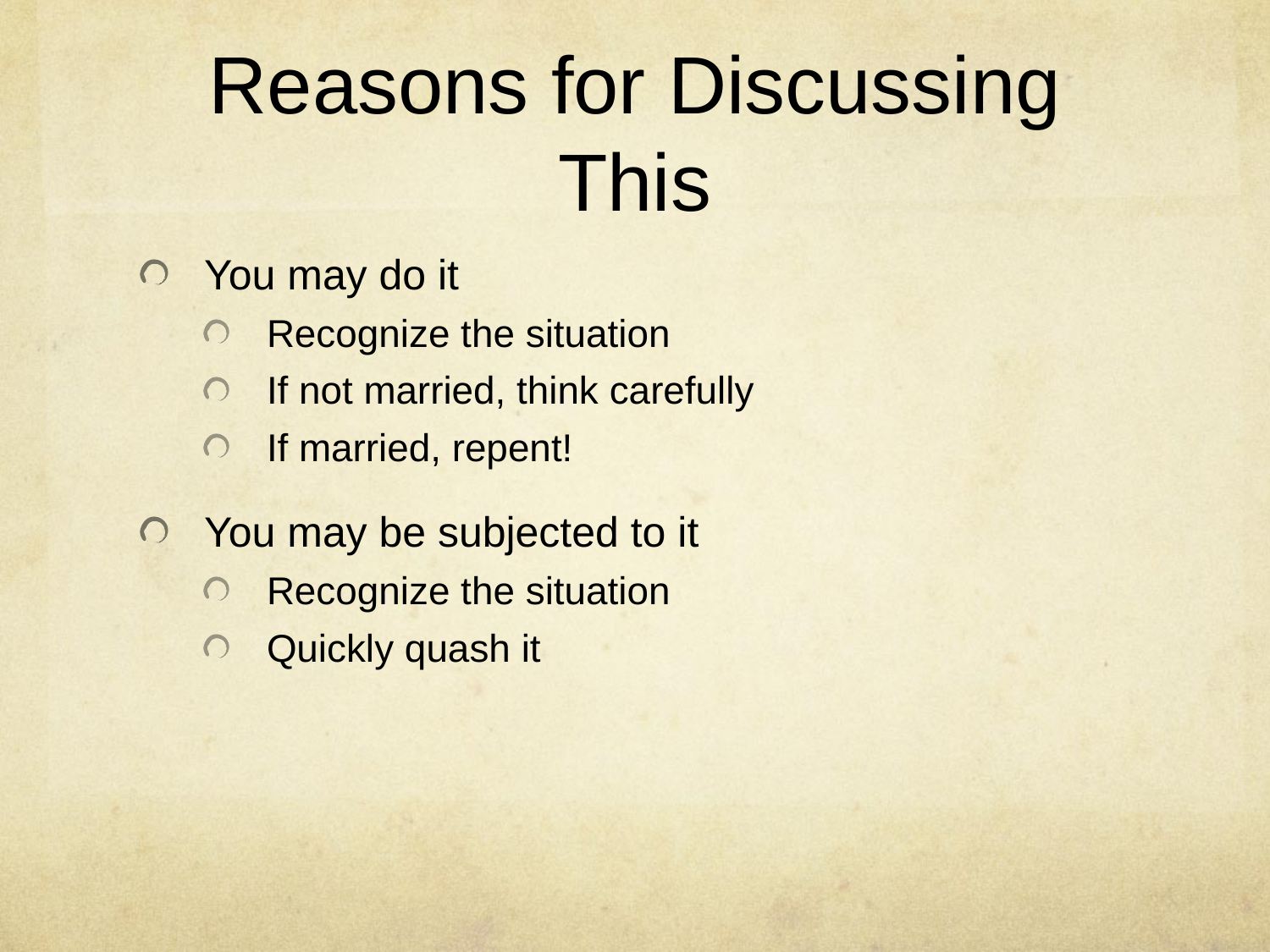

# Reasons for Discussing This
You may do it
Recognize the situation
If not married, think carefully
If married, repent!
You may be subjected to it
Recognize the situation
Quickly quash it